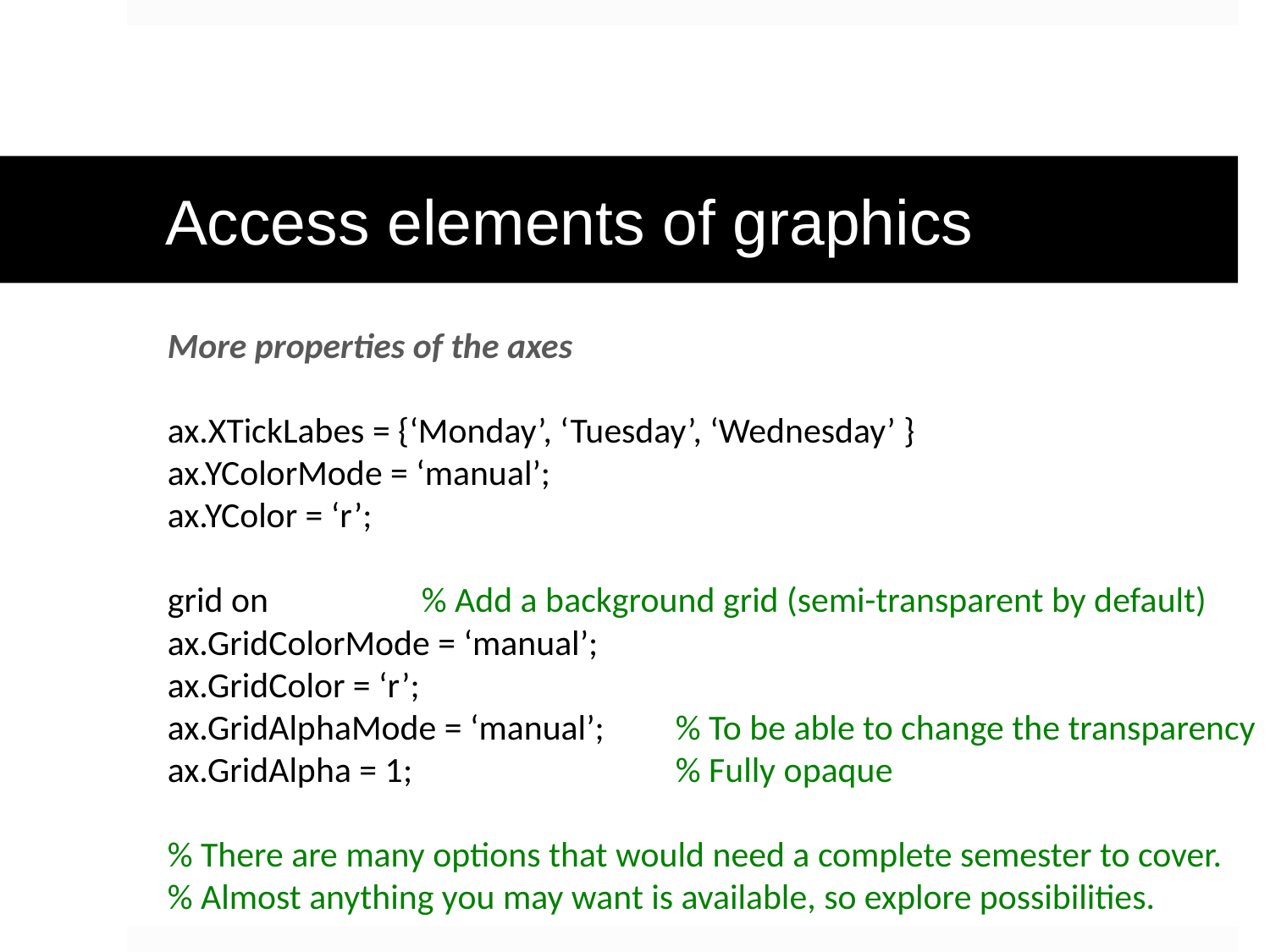

# Access elements of graphics
More properties of the axes

ax.XTickLabes = {‘Monday’, ‘Tuesday’, ‘Wednesday’ }
ax.YColorMode = ‘manual’;
ax.YColor = ‘r’;

grid on 		% Add a background grid (semi-transparent by default)
ax.GridColorMode = ‘manual’;
ax.GridColor = ‘r’;
ax.GridAlphaMode = ‘manual’; 	% To be able to change the transparency
ax.GridAlpha = 1; 	           		% Fully opaque

% There are many options that would need a complete semester to cover.
% Almost anything you may want is available, so explore possibilities.